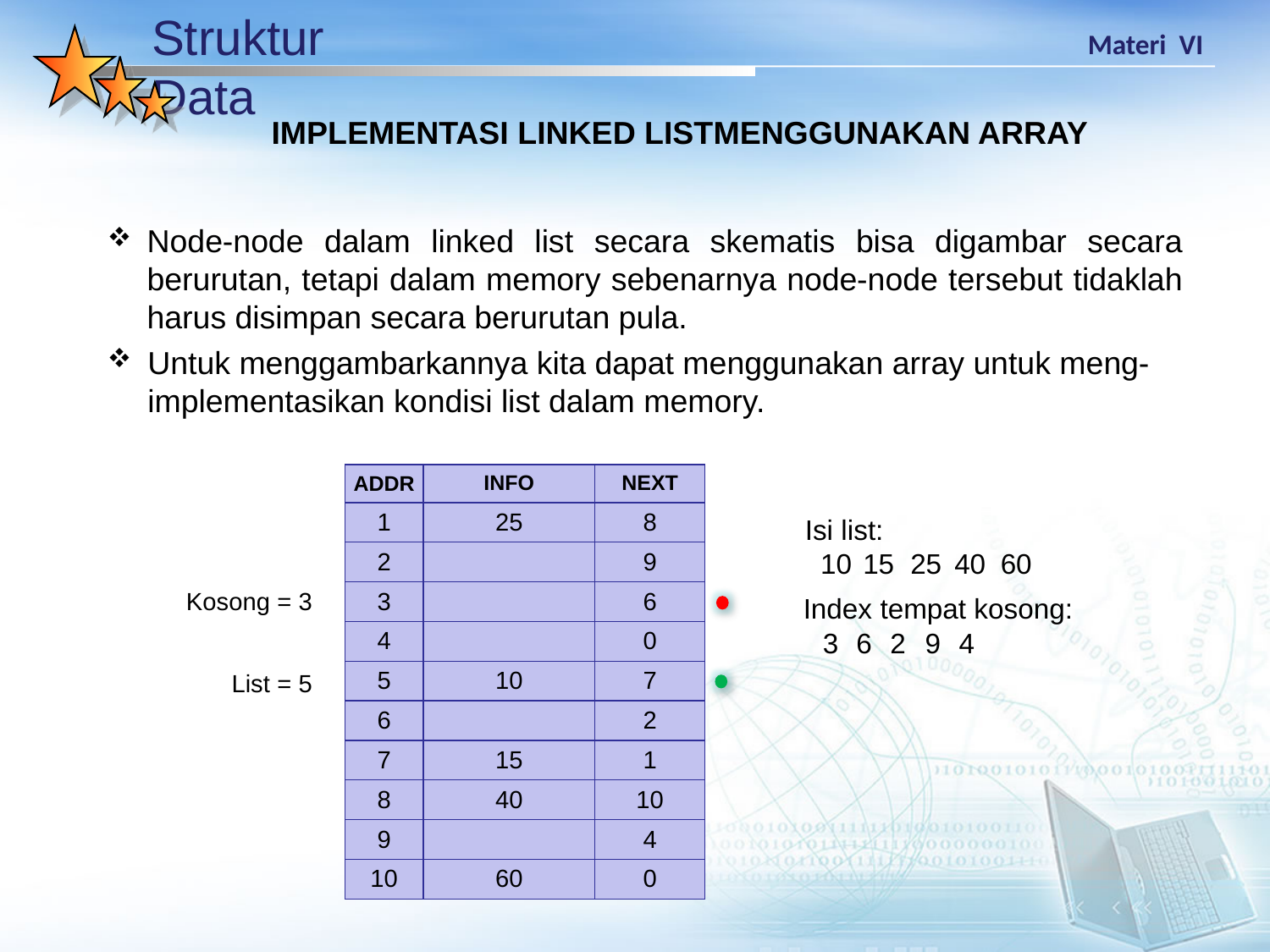

IMPLEMENTASI LINKED LISTMENGGUNAKAN ARRAY
Node-node dalam linked list secara skematis bisa digambar secara berurutan, tetapi dalam memory sebenarnya node-node tersebut tidaklah harus disimpan secara berurutan pula.
Untuk menggambarkannya kita dapat menggunakan array untuk meng-implementasikan kondisi list dalam memory.
| ADDR | INFO | NEXT |
| --- | --- | --- |
| 1 | 25 | 8 |
| 2 |  | 9 |
| 3 |  | 6 |
| 4 |  | 0 |
| 5 | 10 | 7 |
| 6 |  | 2 |
| 7 | 15 | 1 |
| 8 | 40 | 10 |
| 9 |  | 4 |
| 10 | 60 | 0 |
Isi list:

40
10
15
25
60
Kosong = 3
Index tempat kosong:

3
6
2
4
9
List = 5